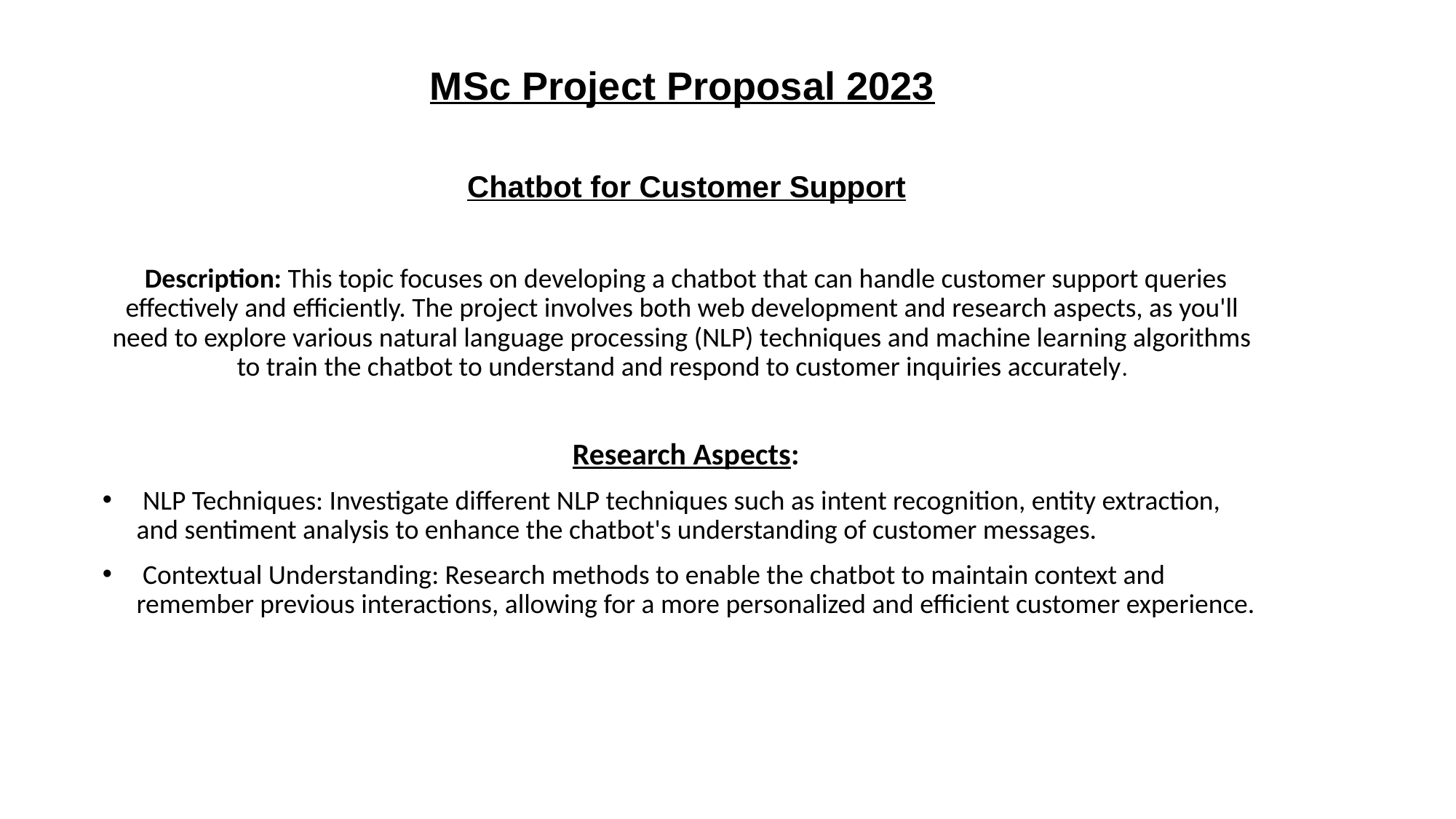

MSc Project Proposal 2023

 Chatbot for Customer Support

 Description: This topic focuses on developing a chatbot that can handle customer support queries effectively and efficiently. The project involves both web development and research aspects, as you'll need to explore various natural language processing (NLP) techniques and machine learning algorithms to train the chatbot to understand and respond to customer inquiries accurately.

 Research Aspects:
 NLP Techniques: Investigate different NLP techniques such as intent recognition, entity extraction, and sentiment analysis to enhance the chatbot's understanding of customer messages.
 Contextual Understanding: Research methods to enable the chatbot to maintain context and remember previous interactions, allowing for a more personalized and efficient customer experience.